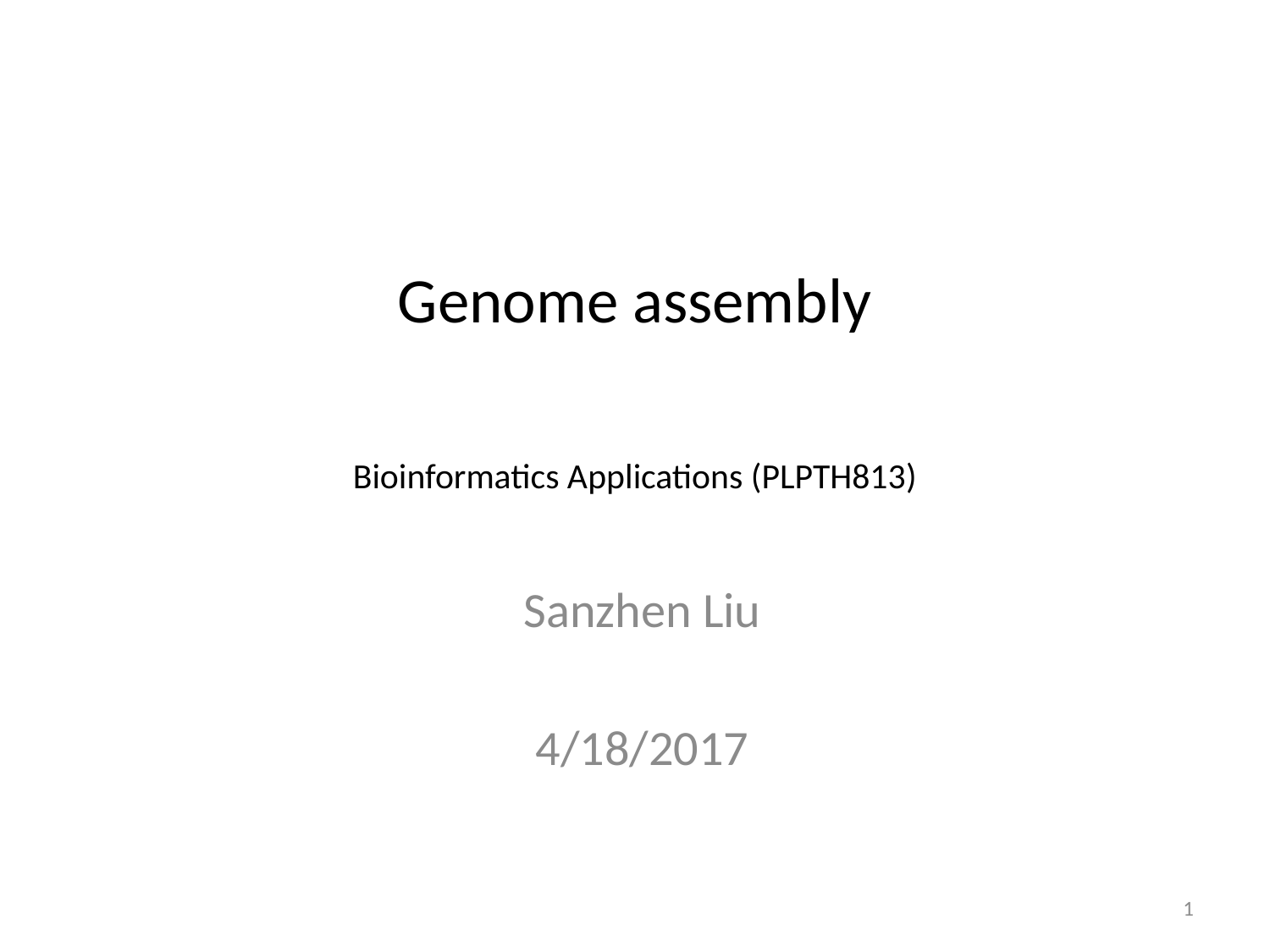

# Genome assembly Bioinformatics Applications (PLPTH813)
Sanzhen Liu

4/18/2017
1